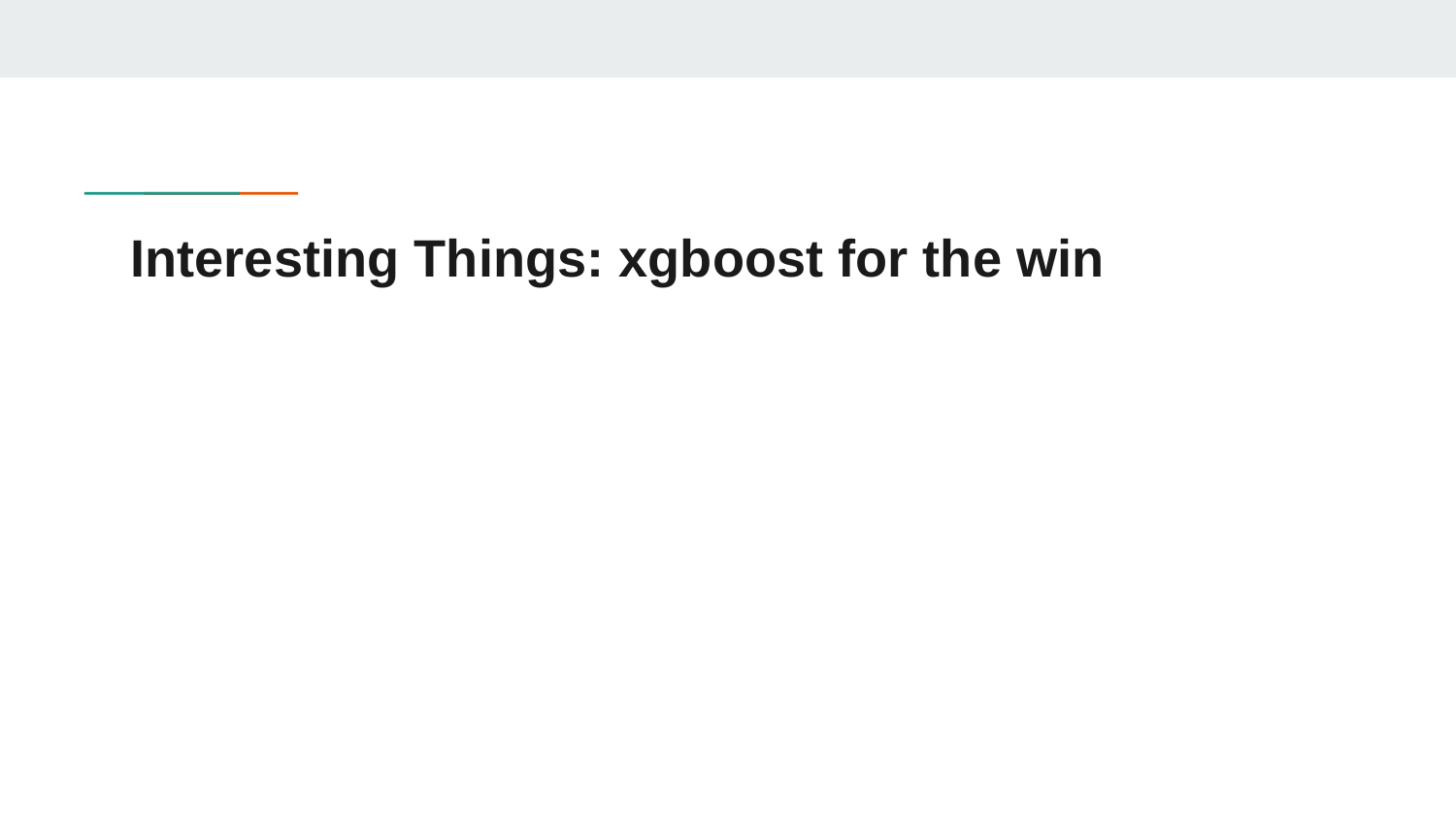

# Interesting Things: xgboost for the win